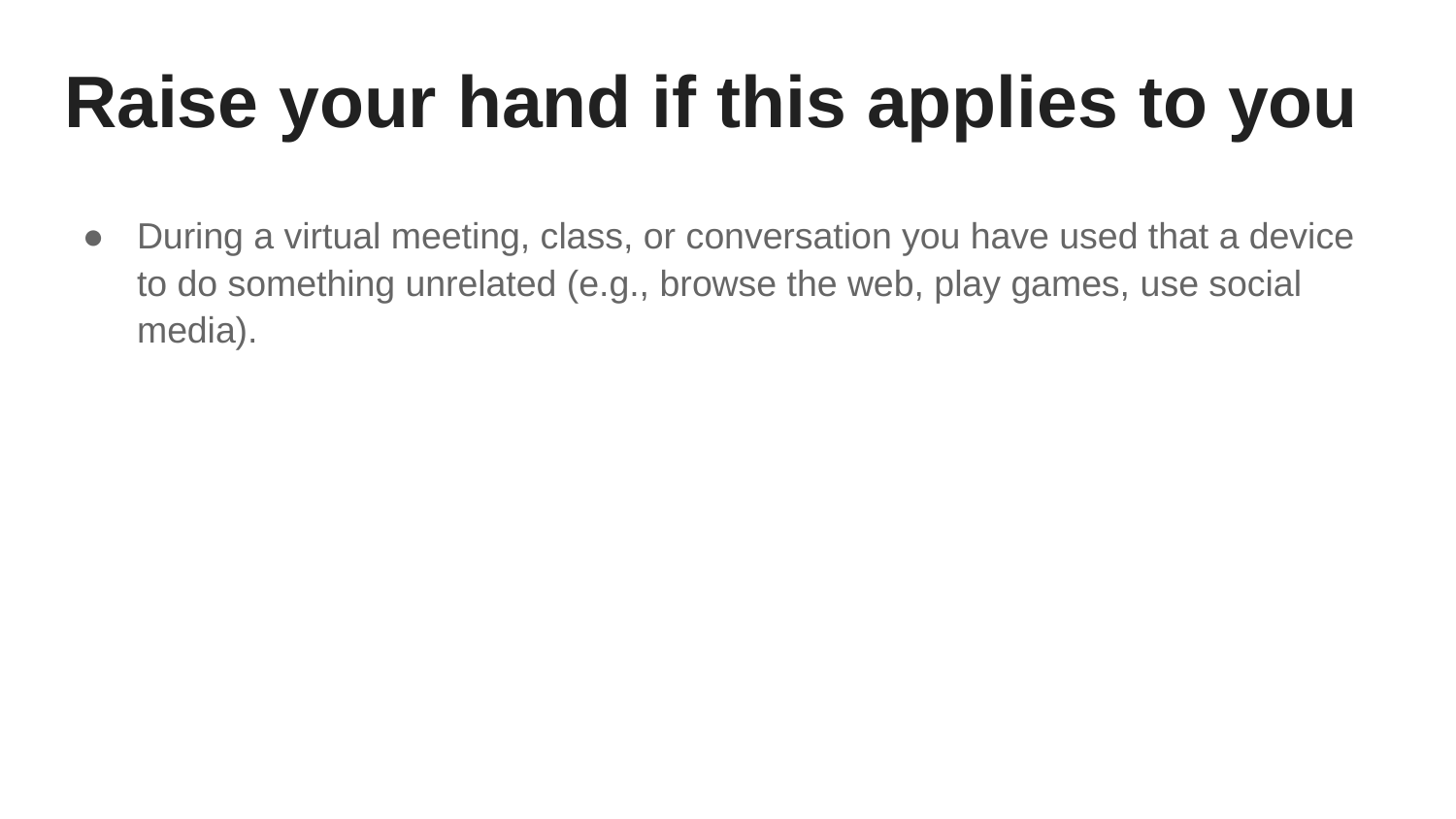

# Raise your hand if this applies to you
During a virtual meeting, class, or conversation you have used that a device to do something unrelated (e.g., browse the web, play games, use social media).